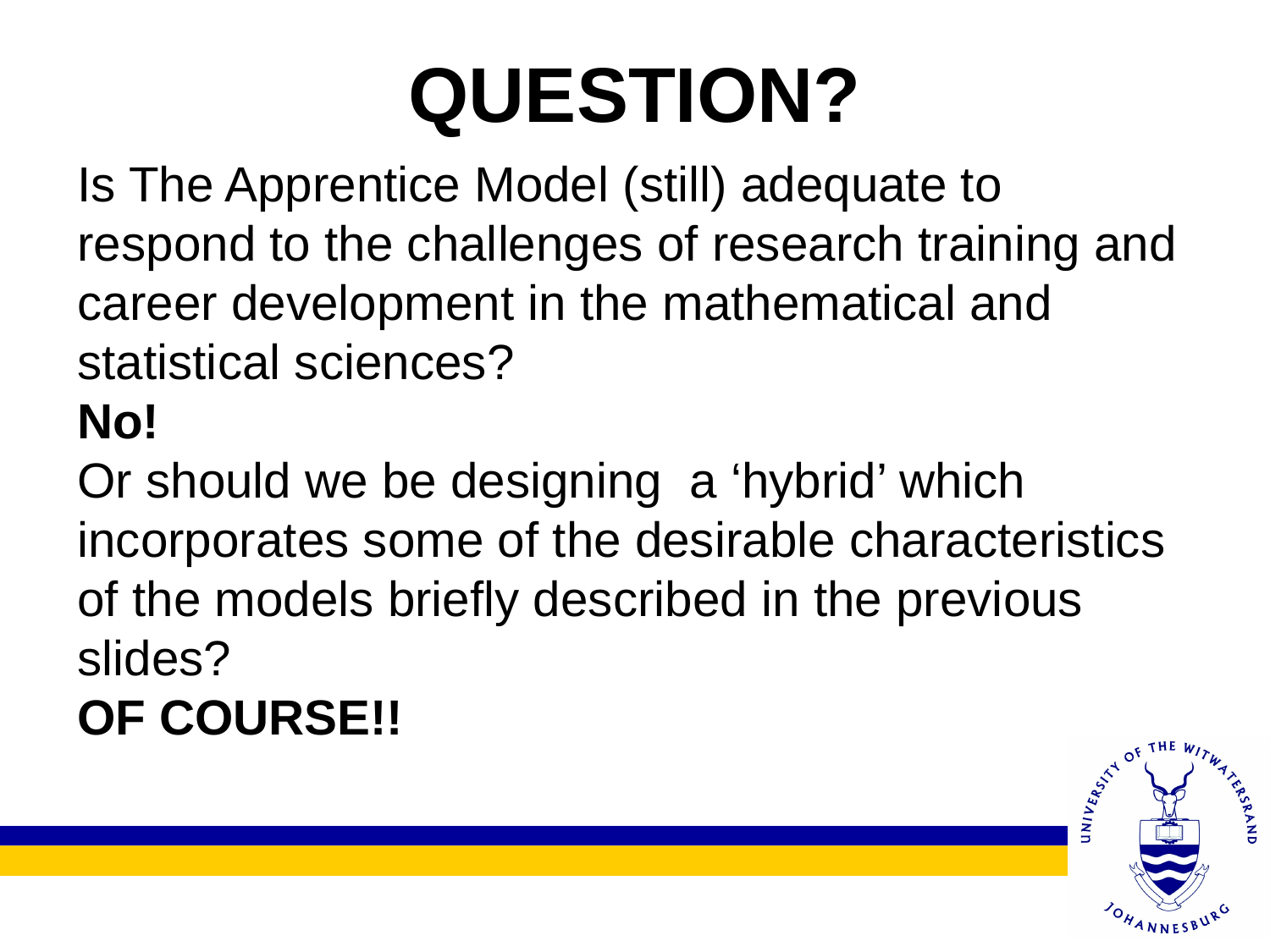

# QUESTION?
Is The Apprentice Model (still) adequate to respond to the challenges of research training and career development in the mathematical and statistical sciences?
No!
Or should we be designing  a ‘hybrid’ which incorporates some of the desirable characteristics of the models briefly described in the previous slides?
OF COURSE!!